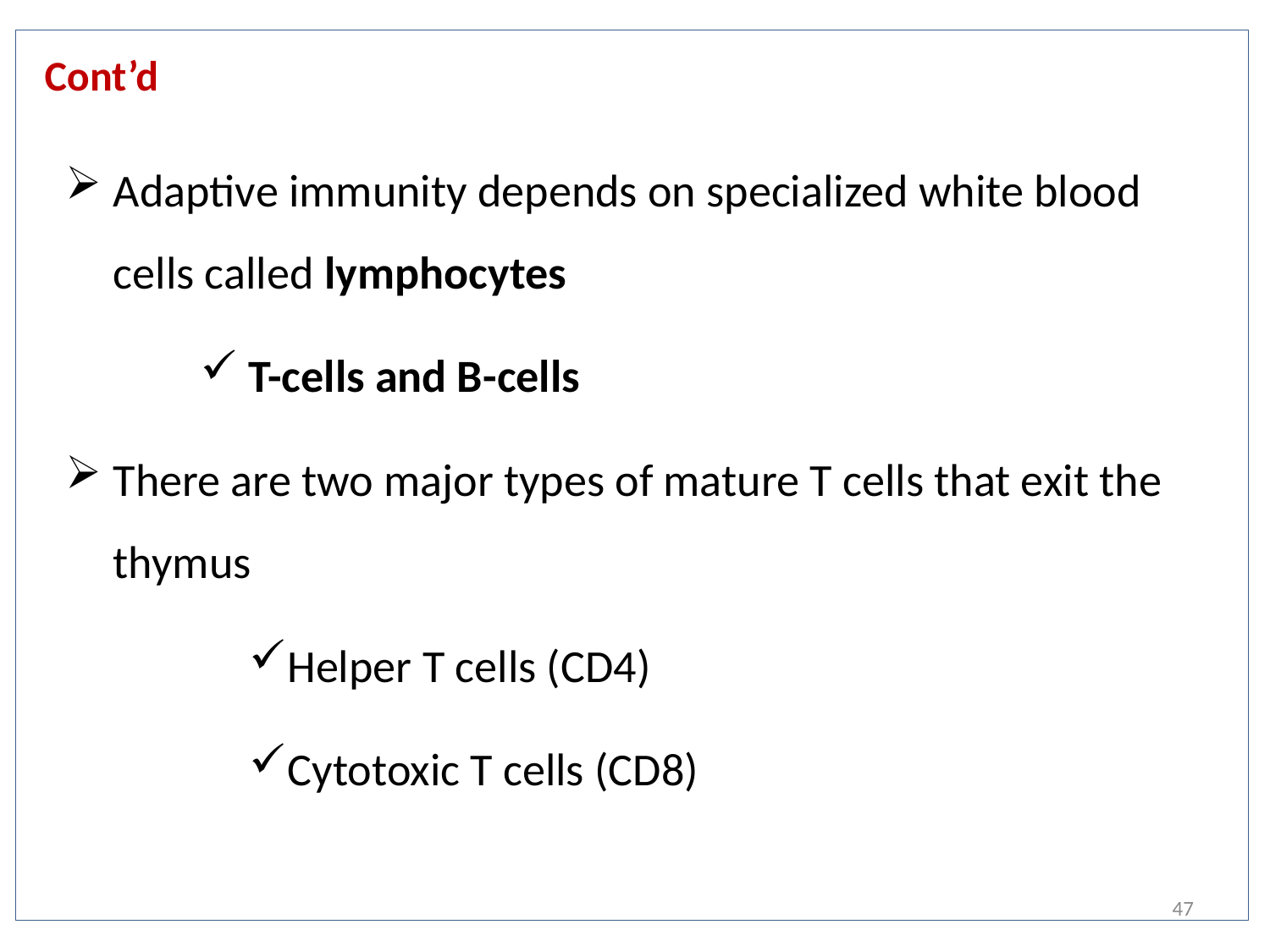

Cont’d
Adaptive immunity depends on specialized white blood cells called lymphocytes
T-cells and B-cells
There are two major types of mature T cells that exit the thymus
Helper T cells (CD4)
Cytotoxic T cells (CD8)
47